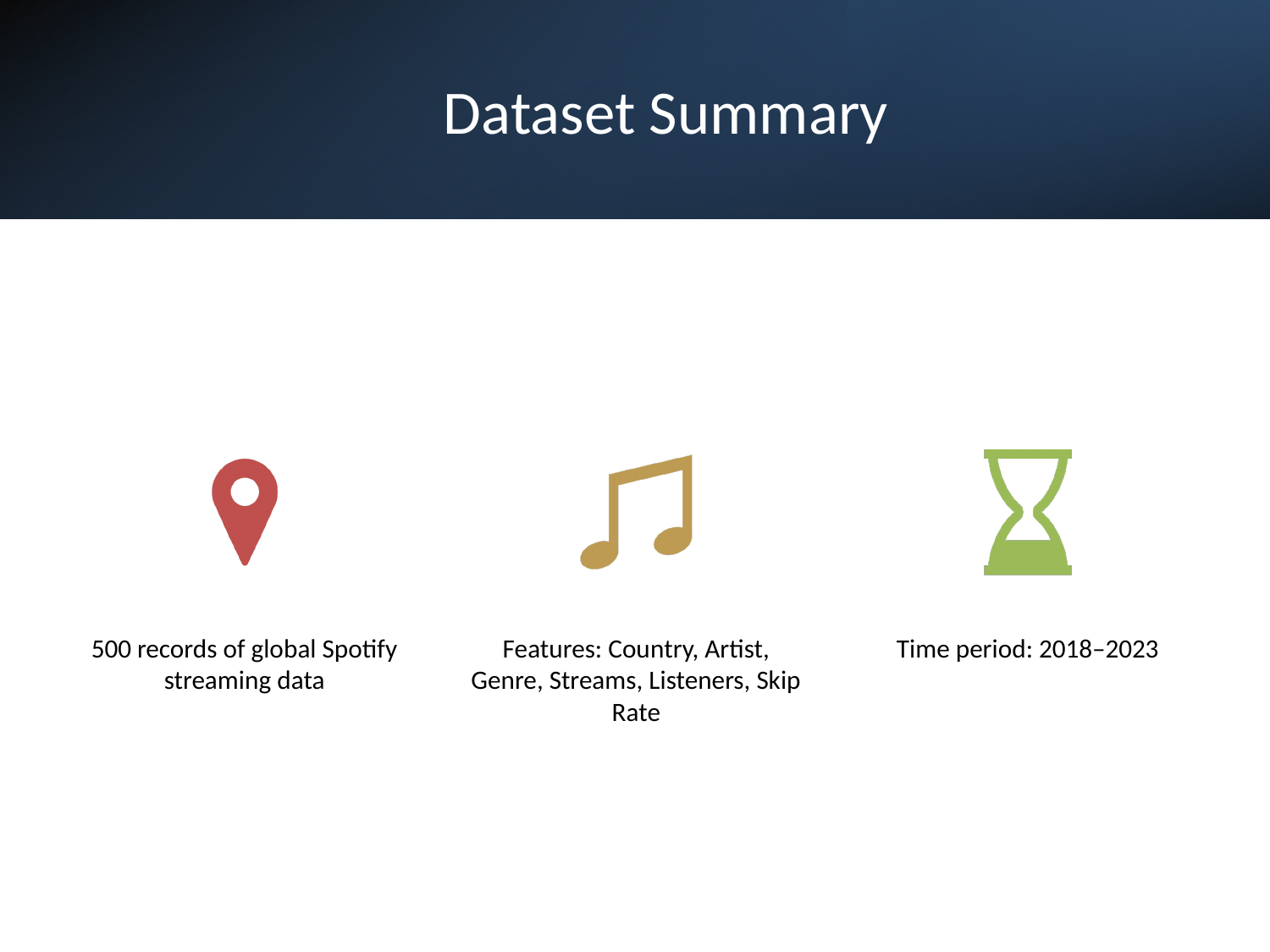

# Dataset Summary
500 records of global Spotify streaming data
Features: Country, Artist, Genre, Streams, Listeners, Skip Rate
Time period: 2018–2023